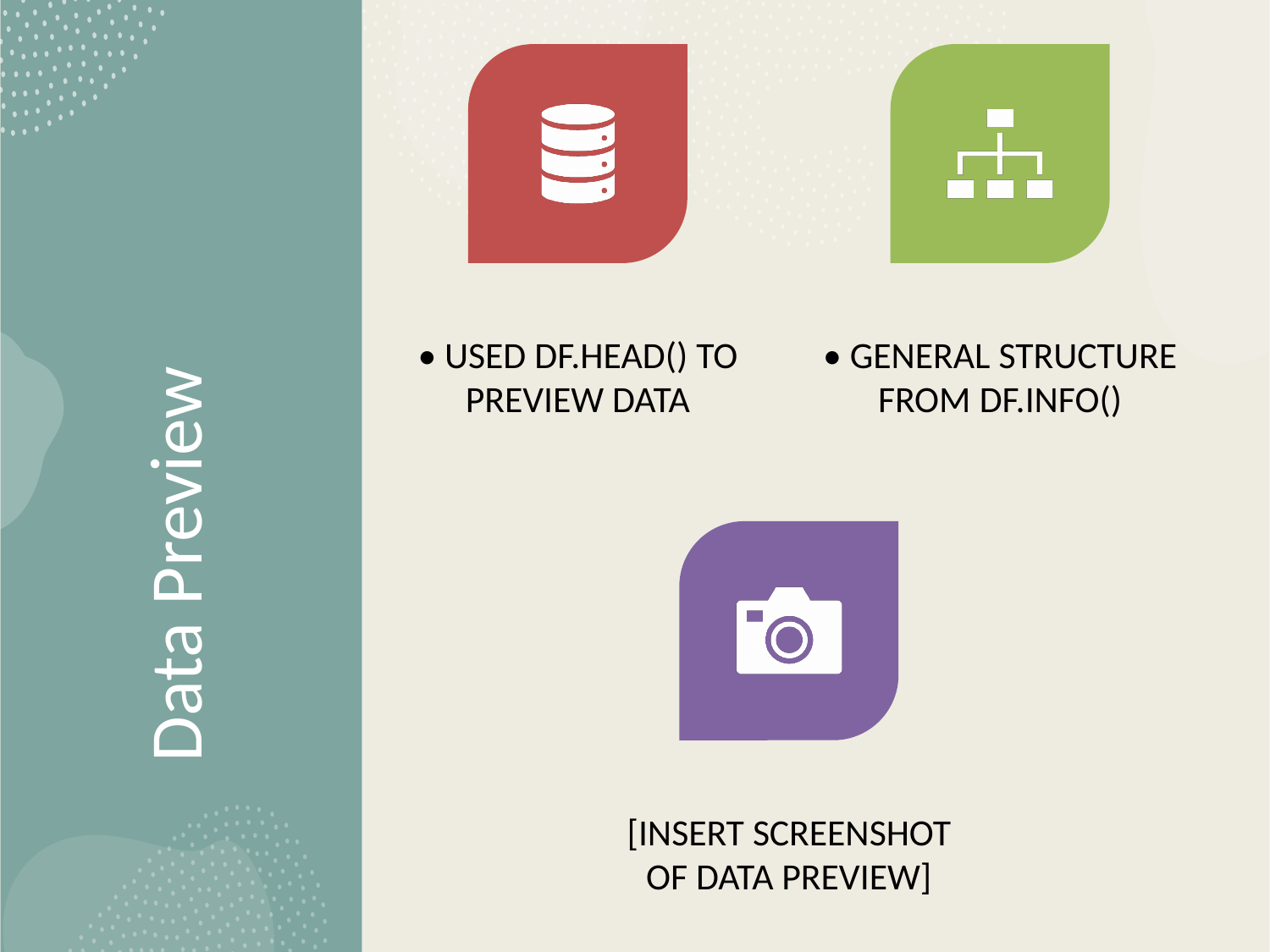

• Used df.head() to preview data
• General structure from df.info()
[Insert Screenshot of Data Preview]
# Data Preview